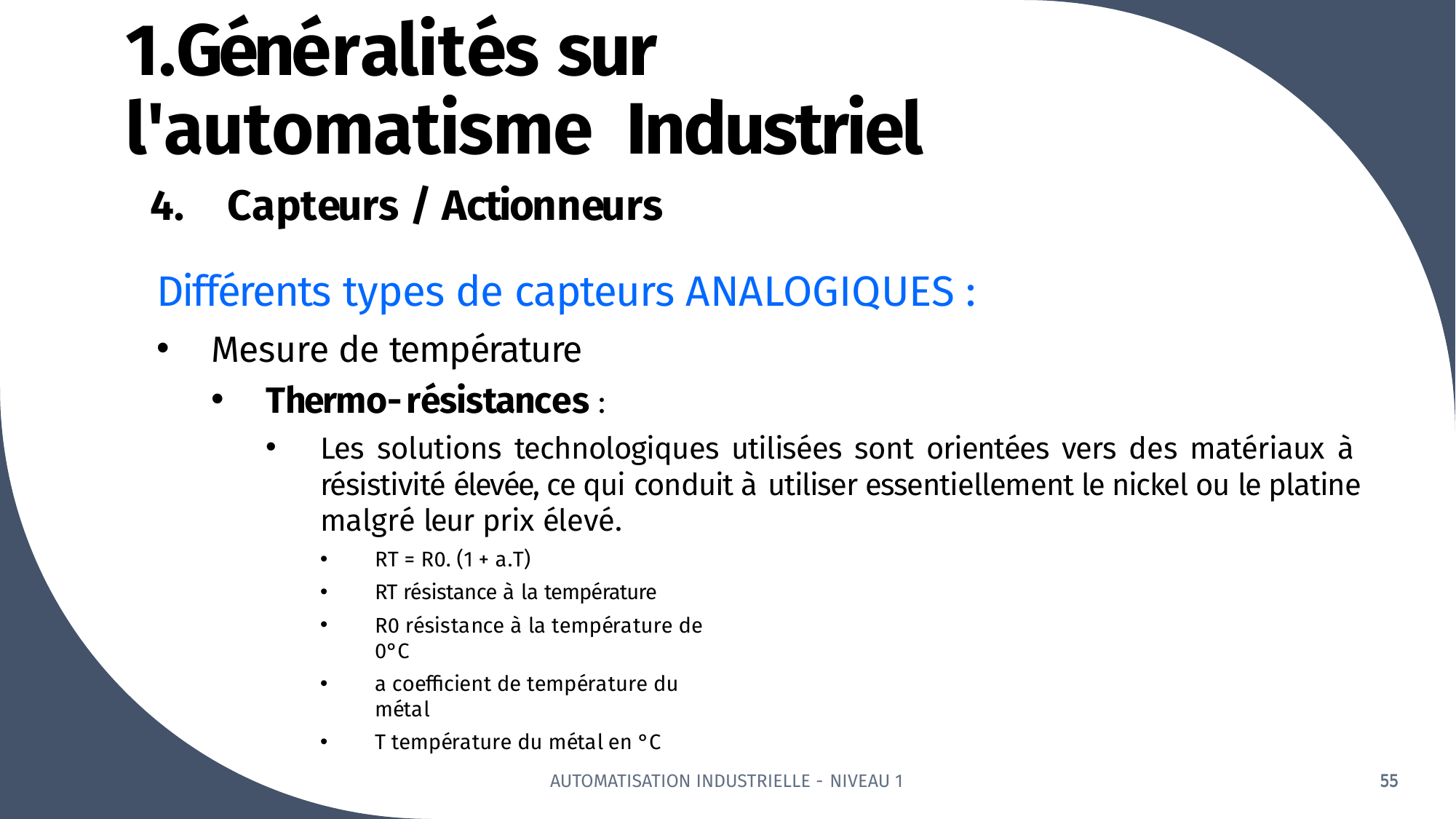

# 1.Généralités sur l'automatisme  Industriel
Capteurs / Actionneurs
Différents types de capteurs ANALOGIQUES :
Mesure de température
Thermo-résistances :
Les solutions technologiques utilisées sont orientées vers des matériaux à  résistivité élevée, ce qui conduit à utiliser essentiellement le nickel ou le platine  malgré leur prix élevé.
RT = R0. (1 + a.T)
RT résistance à la température
R0 résistance à la température de 0°C
a coefficient de température du métal
T température du métal en °C
AUTOMATISATION INDUSTRIELLE - NIVEAU 1
55
55